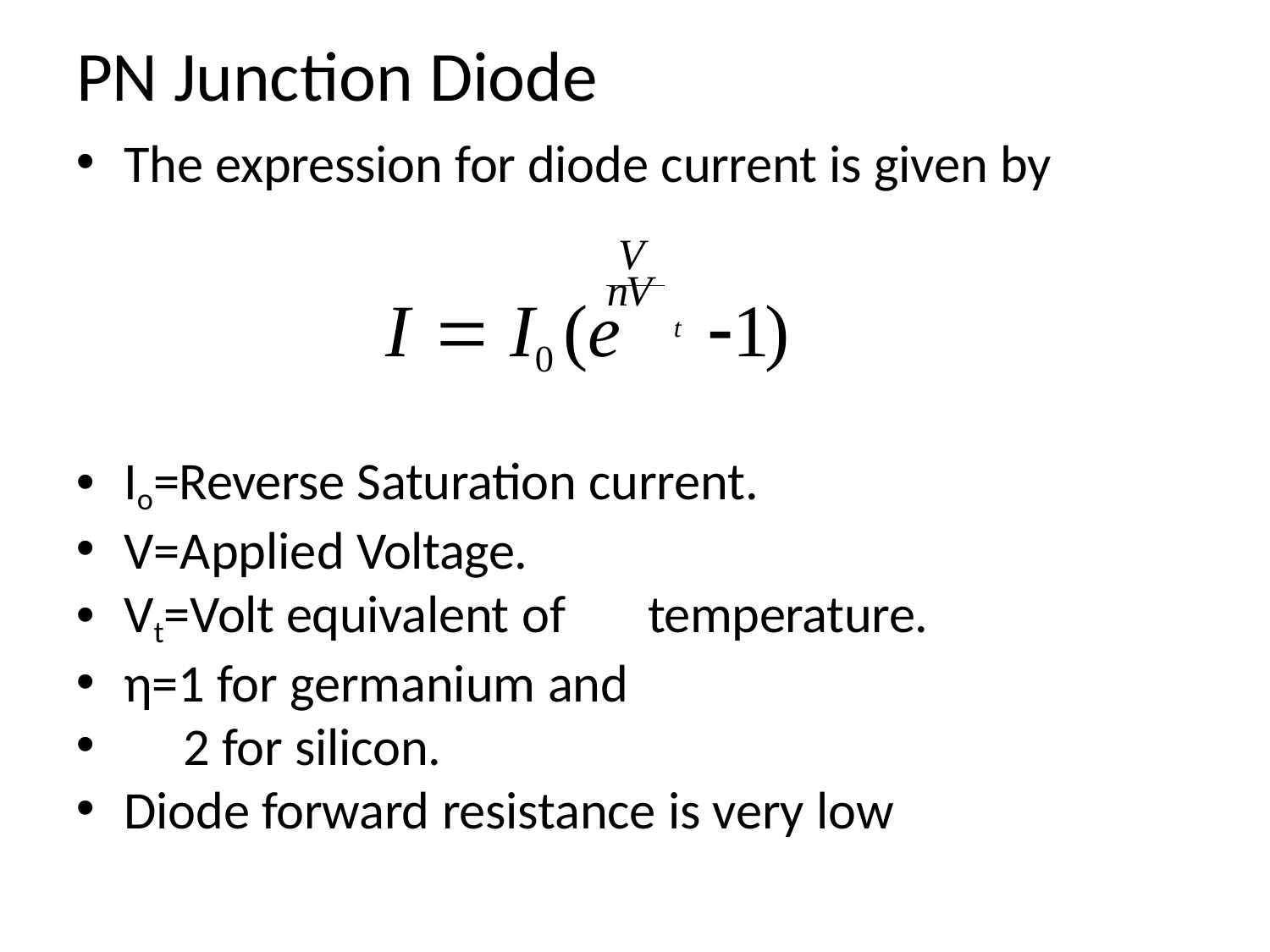

# PN Junction Diode
The expression for diode current is given by
V
nV
I = I0 (e	t	−1)
Io=Reverse Saturation current.
V=Applied Voltage.
Vt=Volt equivalent of	temperature.
η=1 for germanium and
2 for silicon.
Diode forward resistance is very low